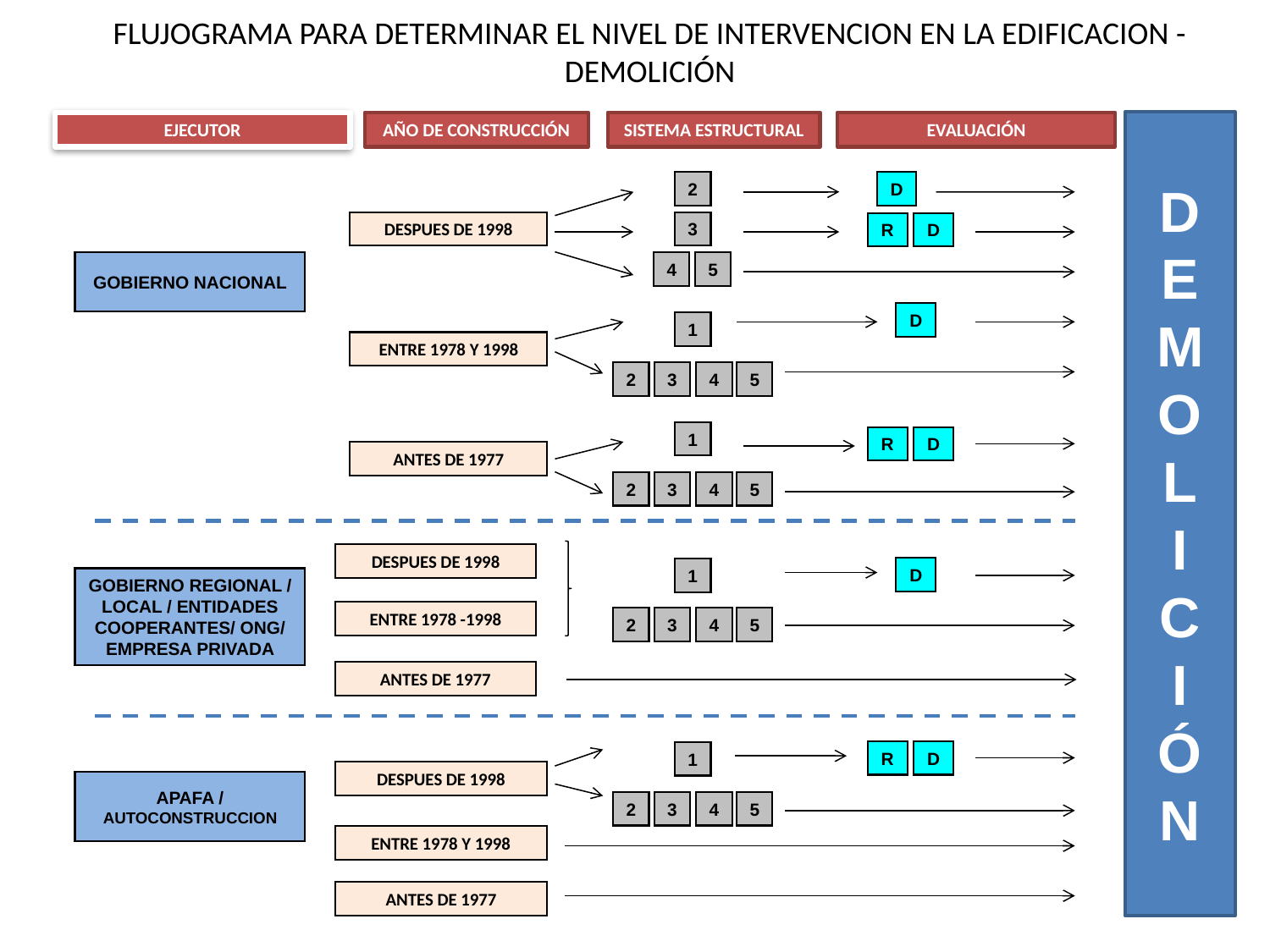

FLUJOGRAMA PARA DETERMINAR EL NIVEL DE INTERVENCION EN LA EDIFICACION - DEMOLICIÓN
D
E
M
O
L
I
C
I
Ó
N
EJECUTOR
AÑO DE CONSTRUCCIÓN
SISTEMA ESTRUCTURAL
EVALUACIÓN
2
D
DESPUES DE 1998
3
R
D
GOBIERNO NACIONAL
4
5
D
1
ENTRE 1978 Y 1998
2
3
4
5
1
R
D
ANTES DE 1977
2
3
4
5

DESPUES DE 1998
D
1
GOBIERNO REGIONAL / LOCAL / ENTIDADES COOPERANTES/ ONG/ EMPRESA PRIVADA
ENTRE 1978 -1998
2
3
4
5
ANTES DE 1977
R
D
1
DESPUES DE 1998
APAFA / AUTOCONSTRUCCION
2
3
4
5
ENTRE 1978 Y 1998
ANTES DE 1977